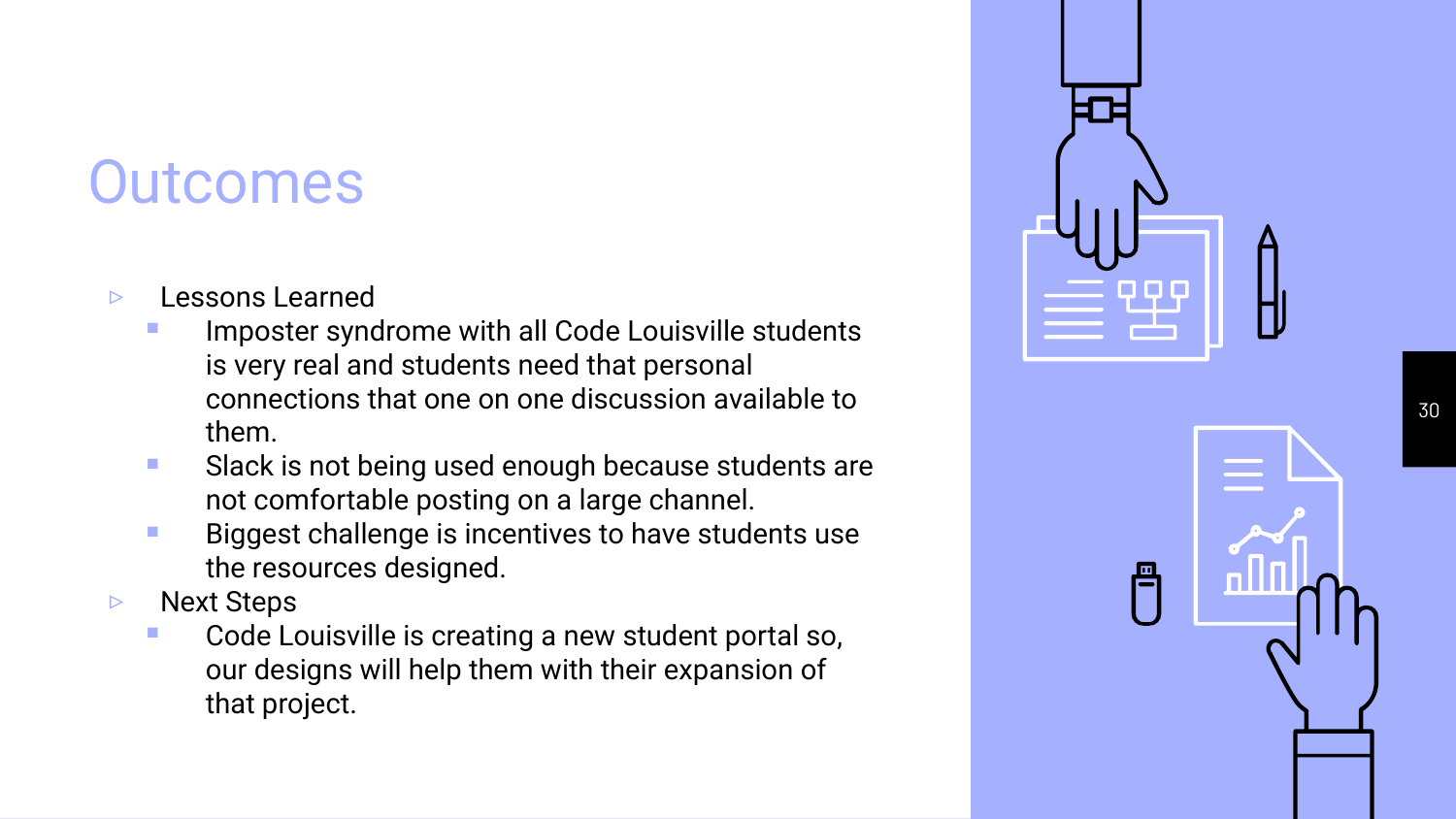

# Outcomes
Lessons Learned
Imposter syndrome with all Code Louisville students is very real and students need that personal connections that one on one discussion available to them.
Slack is not being used enough because students are not comfortable posting on a large channel.
Biggest challenge is incentives to have students use the resources designed.
Next Steps
Code Louisville is creating a new student portal so, our designs will help them with their expansion of that project.

30